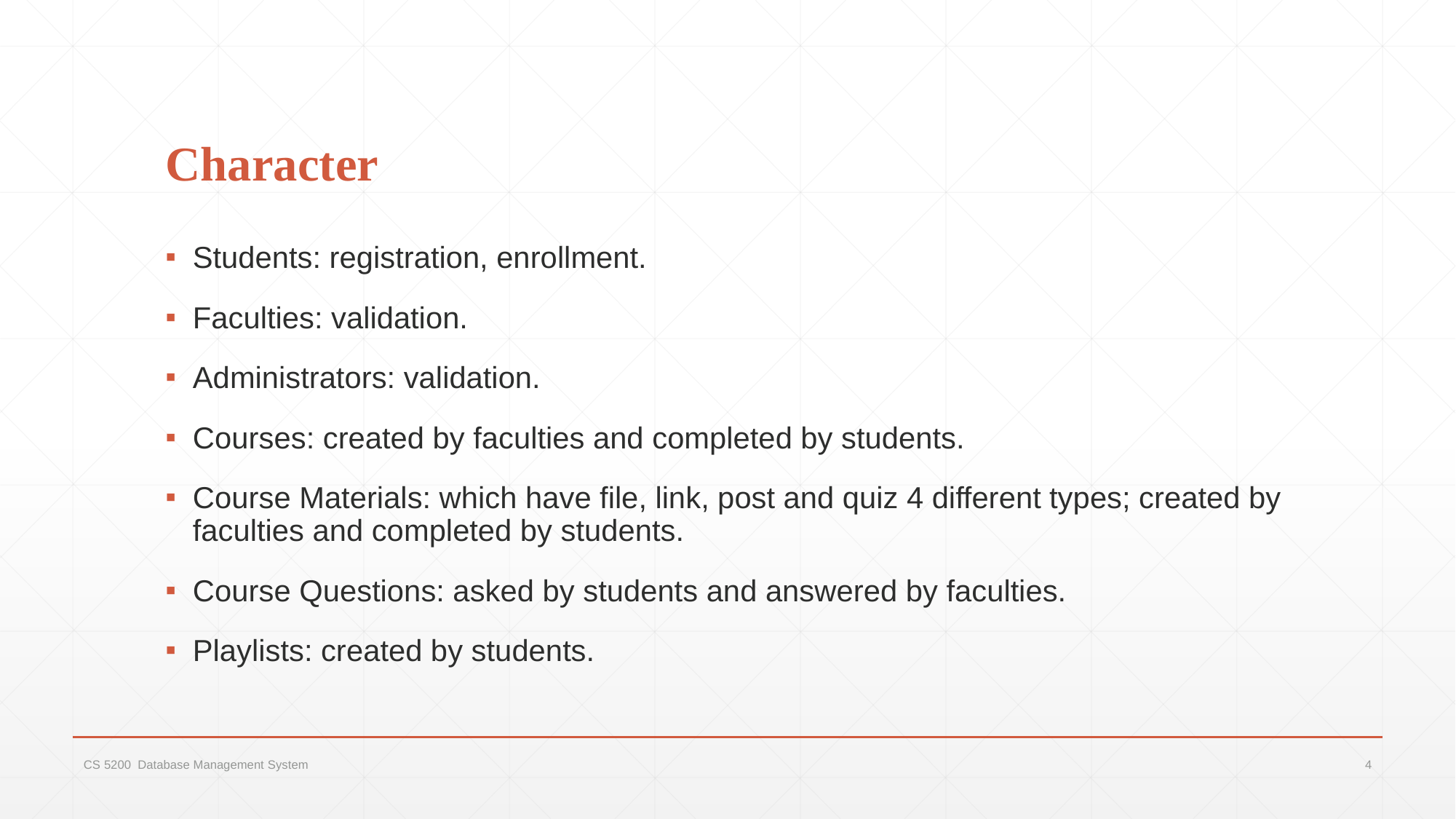

# Character
Students: registration, enrollment.
Faculties: validation.
Administrators: validation.
Courses: created by faculties and completed by students.
Course Materials: which have file, link, post and quiz 4 different types; created by faculties and completed by students.
Course Questions: asked by students and answered by faculties.
Playlists: created by students.
CS 5200  Database Management System
4